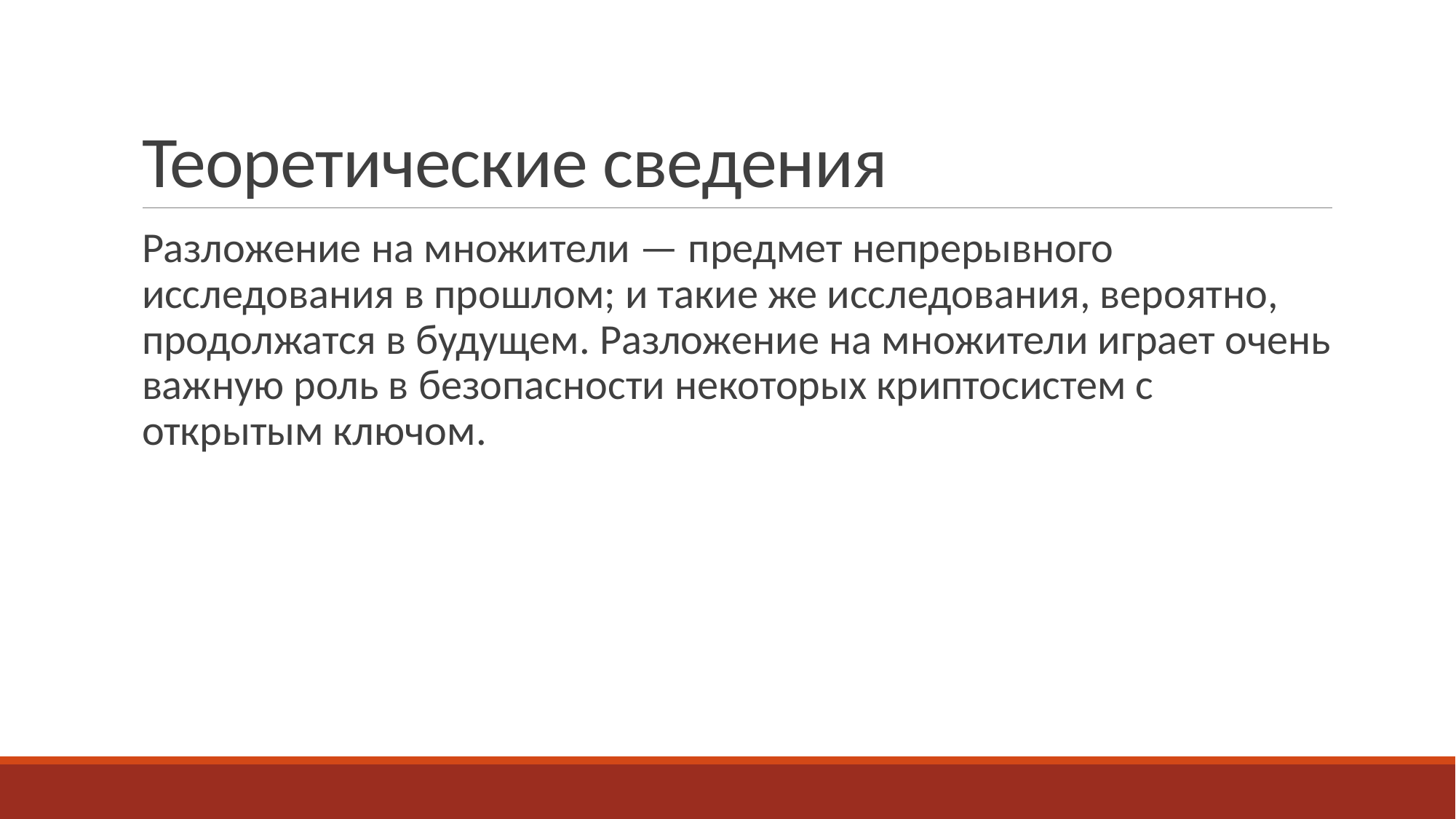

# Теоретические сведения
Разложение на множители — предмет непрерывного исследования в прошлом; и такие же исследования, вероятно, продолжатся в будущем. Разложение на множители играет очень важную роль в безопасности некоторых криптосистем с открытым ключом.